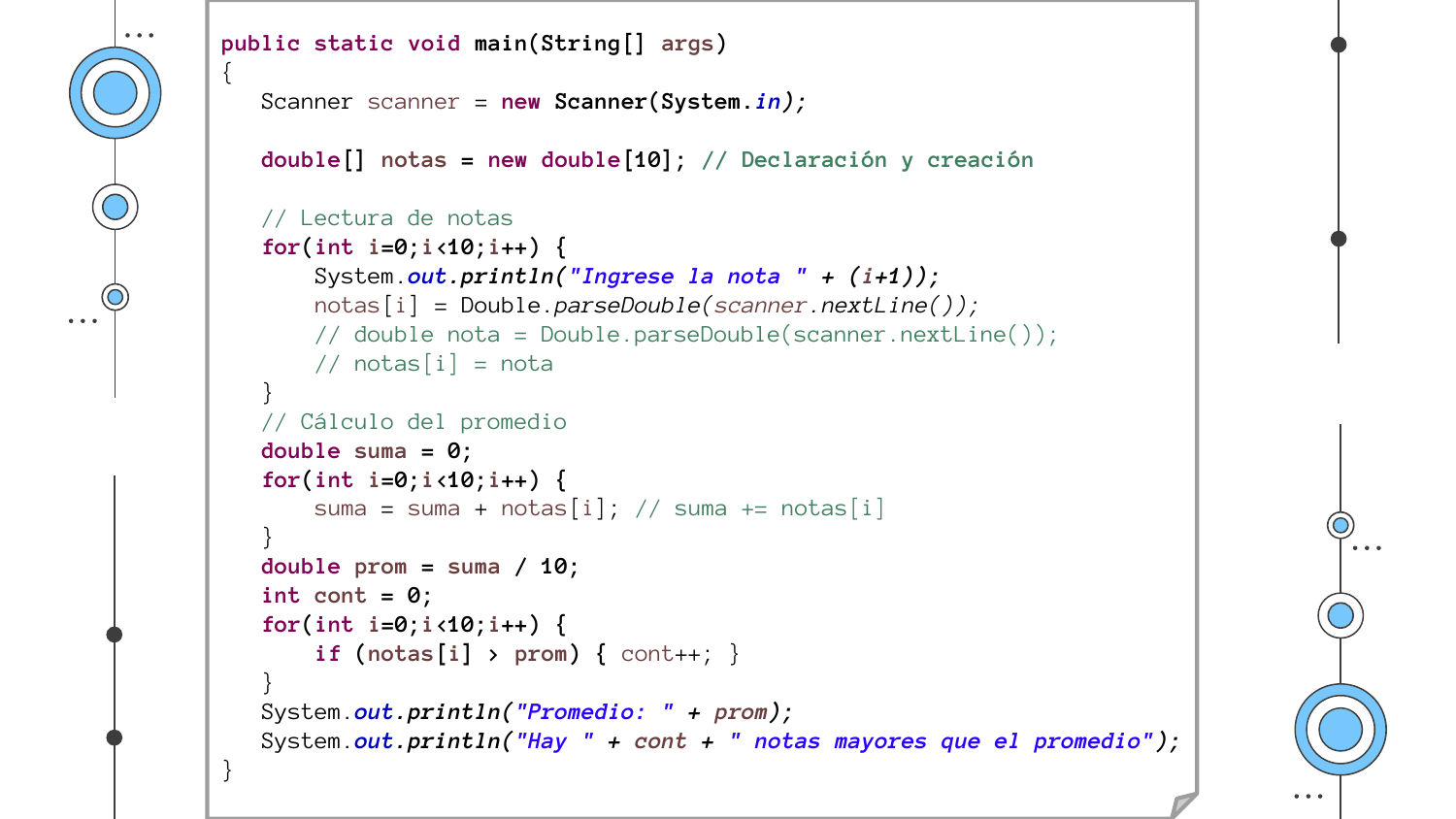

public static void main(String[] args)
{
   Scanner scanner = new Scanner(System.in);

   double[] notas = new double[10]; // Declaración y creación

   // Lectura de notas
   for(int i=0;i<10;i++) {
       System.out.println("Ingrese la nota " + (i+1));
       notas[i] = Double.parseDouble(scanner.nextLine());
       // double nota = Double.parseDouble(scanner.nextLine());
       // notas[i] = nota
   }
   // Cálculo del promedio
   double suma = 0;
   for(int i=0;i<10;i++) {
       suma = suma + notas[i]; // suma += notas[i]
   }
   double prom = suma / 10;
   int cont = 0;
   for(int i=0;i<10;i++) {
       if (notas[i] > prom) { cont++; }
   }
   System.out.println("Promedio: " + prom);
   System.out.println("Hay " + cont + " notas mayores que el promedio");
}